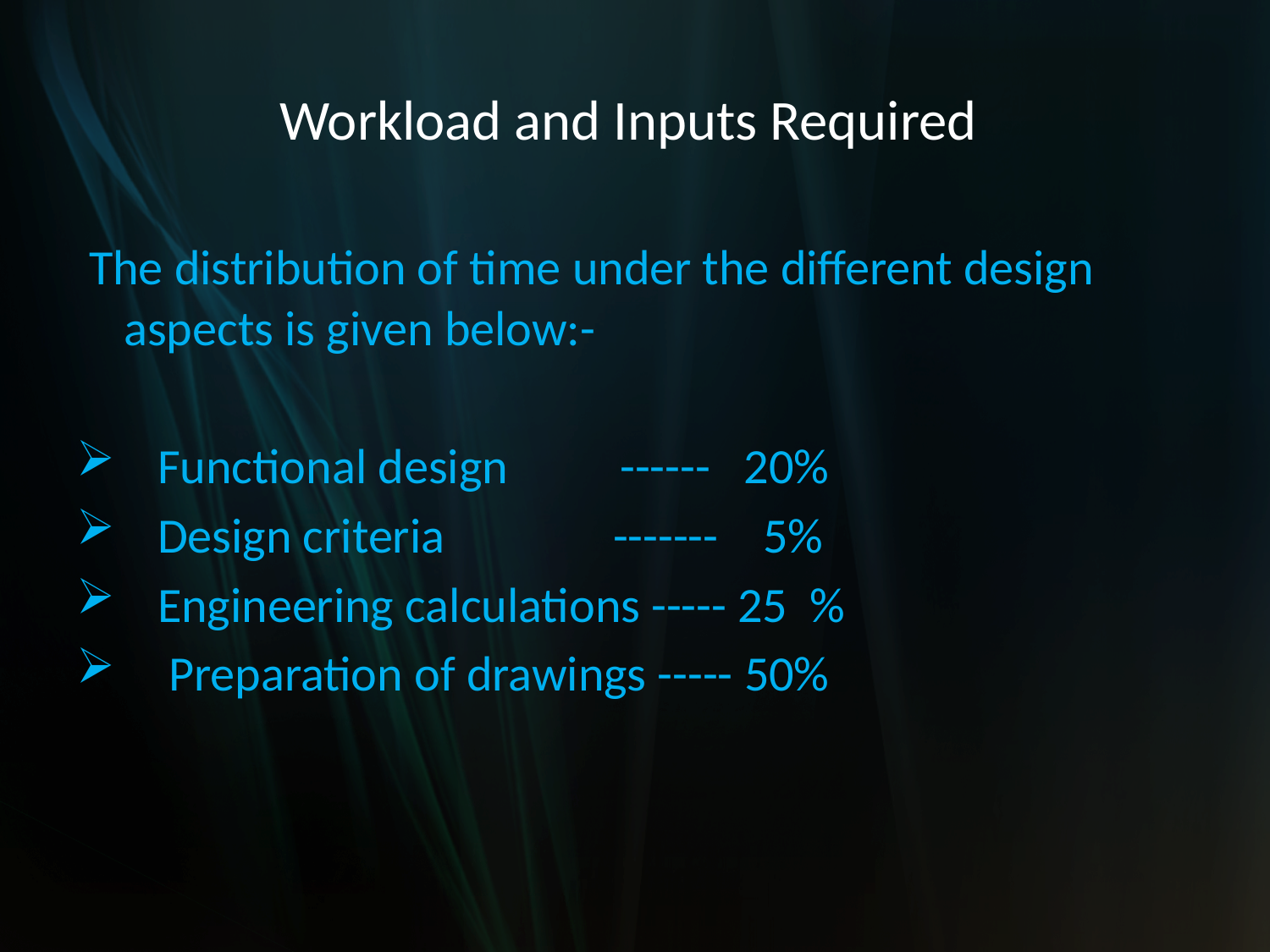

# Workload and Inputs Required
 The distribution of time under the different design aspects is given below:-

   Functional design          ------   20%
   Design criteria               -------    5%
   Engineering calculations ----- 25  %
    Preparation of drawings ----- 50%